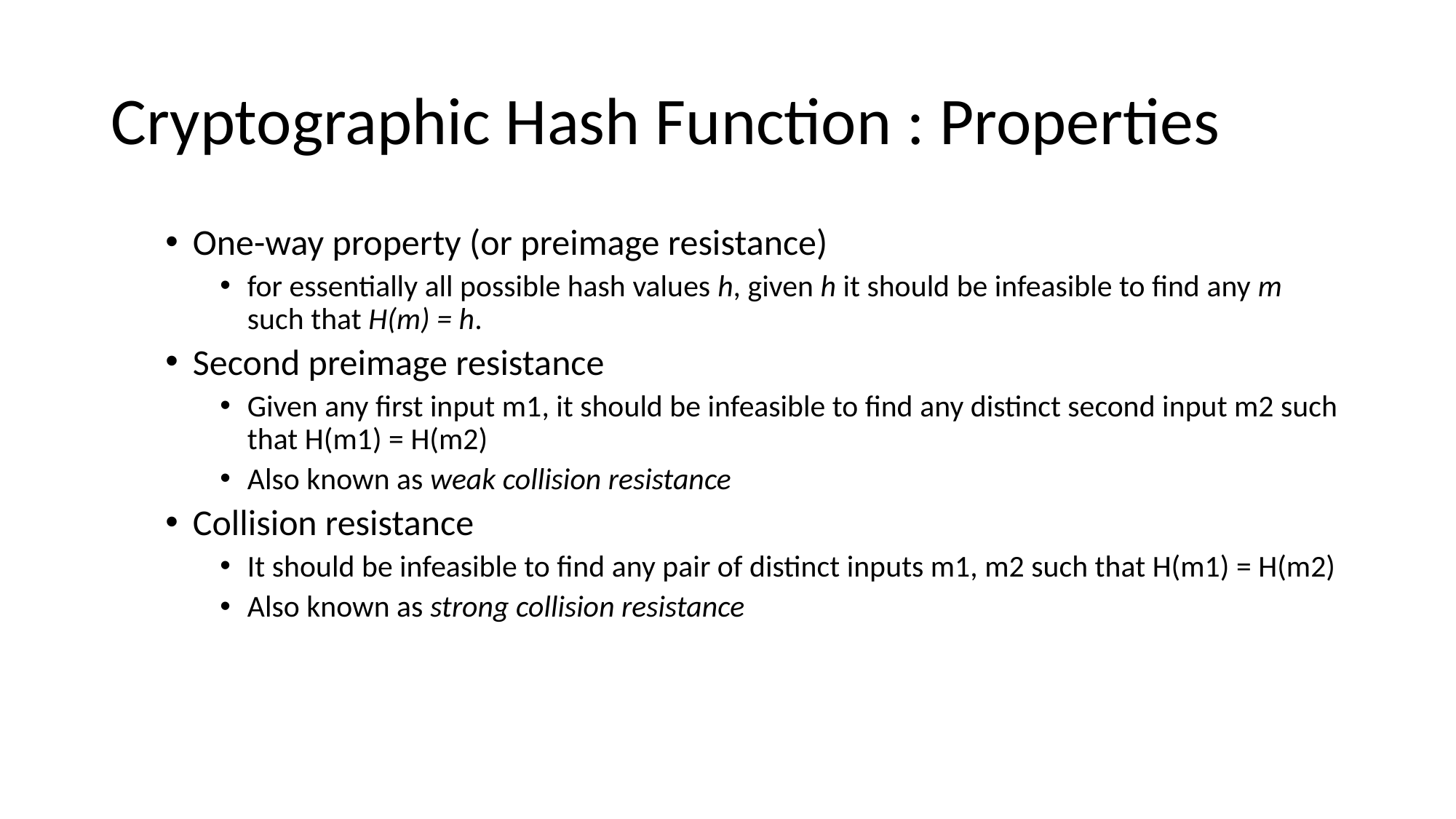

# Cryptographic Hash Function : Properties
One-way property (or preimage resistance)
for essentially all possible hash values h, given h it should be infeasible to find any m such that H(m) = h.
Second preimage resistance
Given any first input m1, it should be infeasible to find any distinct second input m2 such that H(m1) = H(m2)
Also known as weak collision resistance
Collision resistance
It should be infeasible to find any pair of distinct inputs m1, m2 such that H(m1) = H(m2)
Also known as strong collision resistance